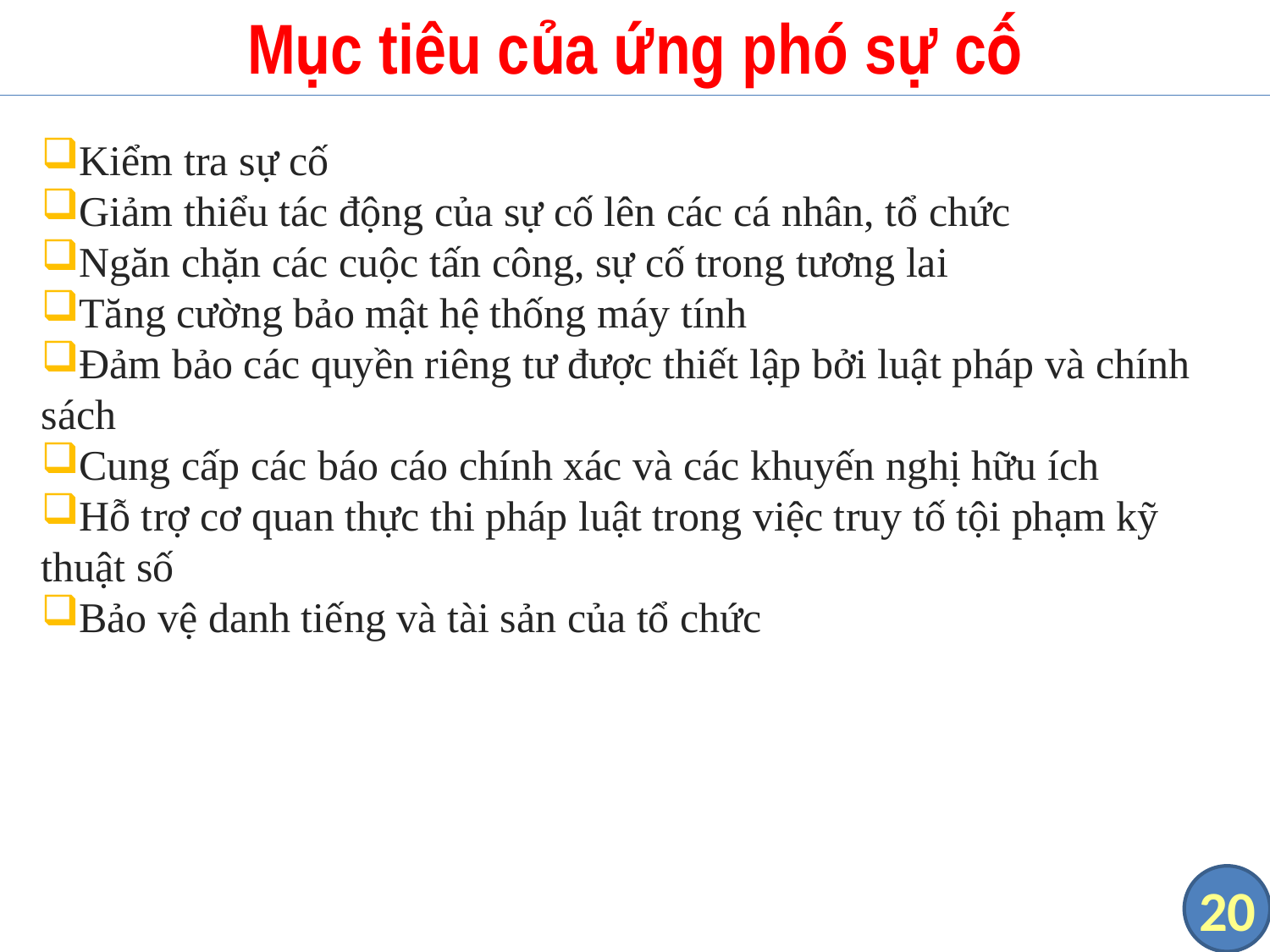

# Mục tiêu của ứng phó sự cố
Kiểm tra sự cố
Giảm thiểu tác động của sự cố lên các cá nhân, tổ chức
Ngăn chặn các cuộc tấn công, sự cố trong tương lai
Tăng cường bảo mật hệ thống máy tính
Đảm bảo các quyền riêng tư được thiết lập bởi luật pháp và chính sách
Cung cấp các báo cáo chính xác và các khuyến nghị hữu ích
Hỗ trợ cơ quan thực thi pháp luật trong việc truy tố tội phạm kỹ thuật số
Bảo vệ danh tiếng và tài sản của tổ chức
20